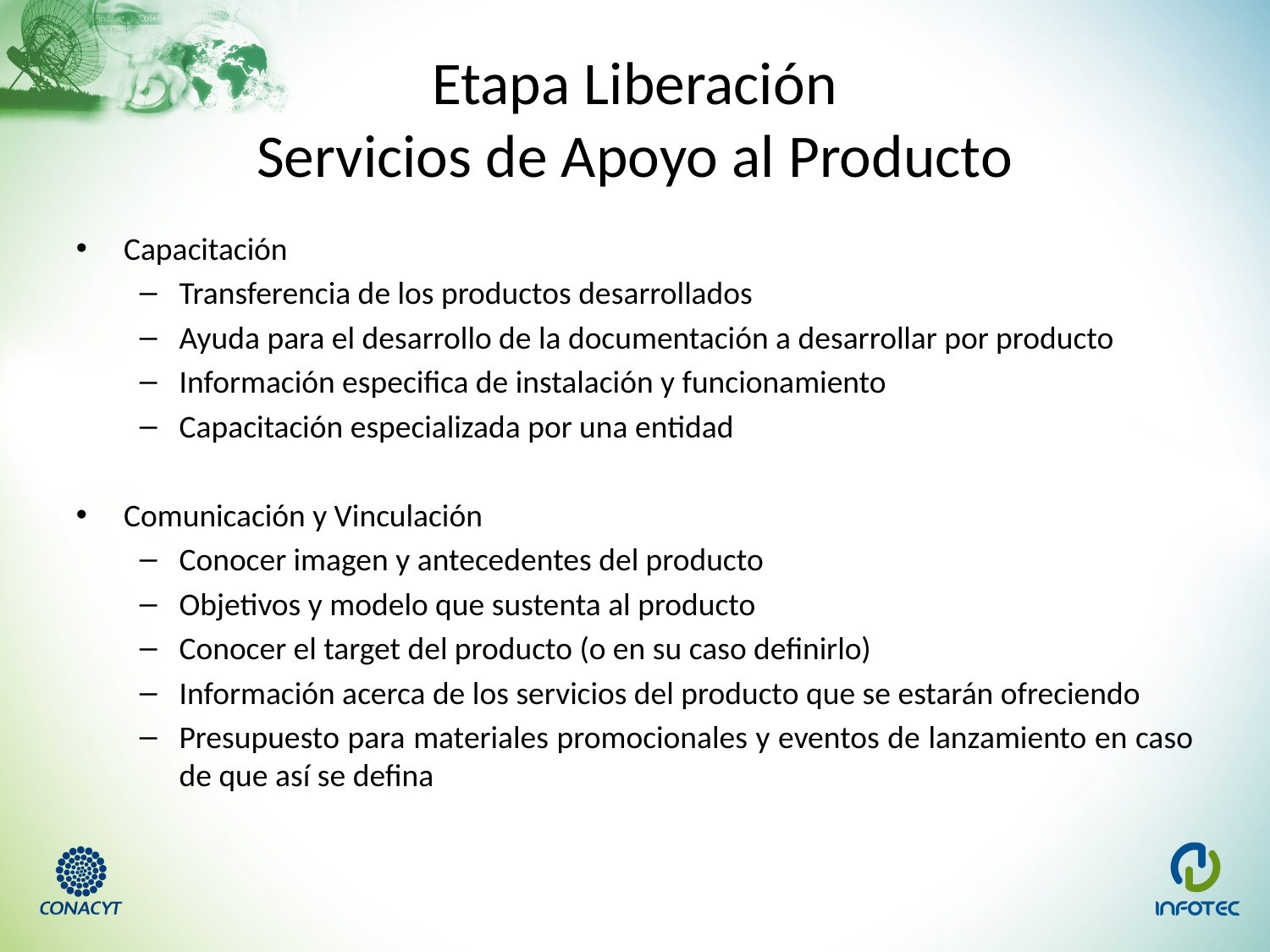

Etapa Liberación
Servicios de Apoyo al Producto
Capacitación
Transferencia de los productos desarrollados
Ayuda para el desarrollo de la documentación a desarrollar por producto
Información especifica de instalación y funcionamiento
Capacitación especializada por una entidad

Comunicación y Vinculación
Conocer imagen y antecedentes del producto
Objetivos y modelo que sustenta al producto
Conocer el target del producto (o en su caso definirlo)
Información acerca de los servicios del producto que se estarán ofreciendo
Presupuesto para materiales promocionales y eventos de lanzamiento en caso de que así se defina